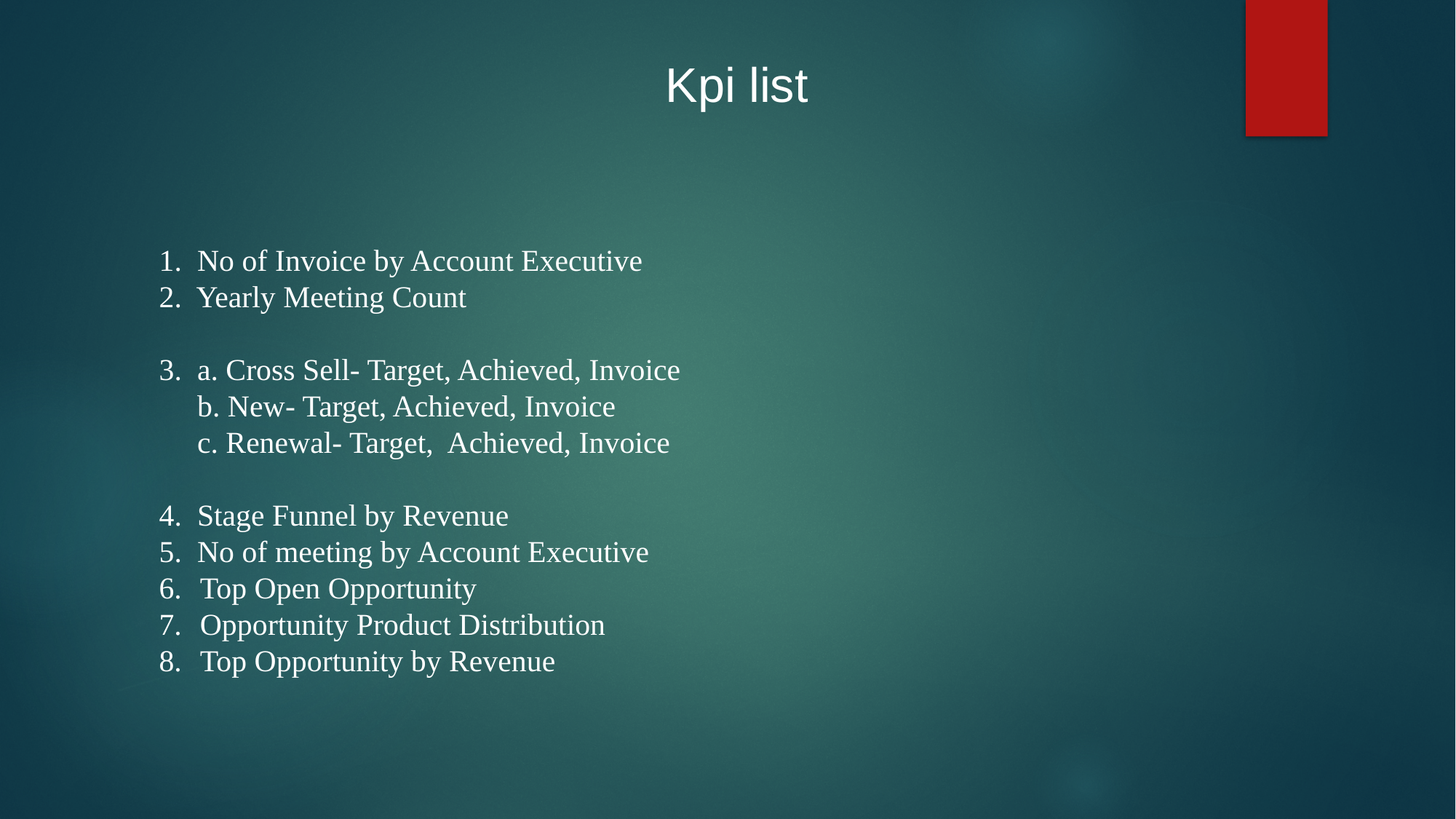

Kpi list
1.  No of Invoice by Account Executive
2.  Yearly Meeting Count

3.  a. Cross Sell- Target, Achieved, Invoice
     b. New- Target, Achieved, Invoice
     c. Renewal- Target,  Achieved, Invoice

4.  Stage Funnel by Revenue
5.  No of meeting by Account Executive
Top Open Opportunity
Opportunity Product Distribution
Top Opportunity by Revenue